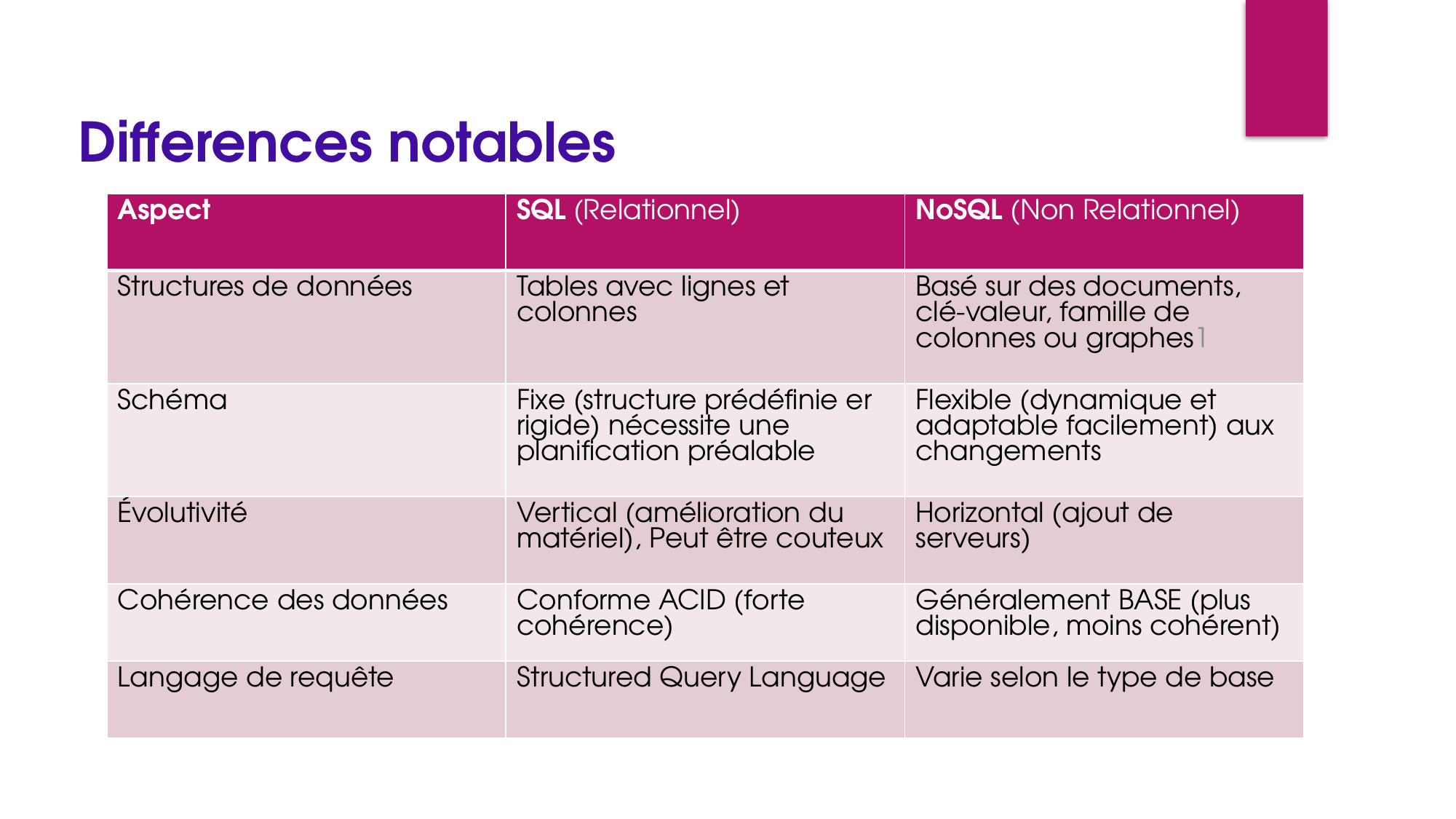

Differences notables
| Aspect | SQL (Relationnel) | NoSQL (Non Relationnel) |
| --- | --- | --- |
| Structures de données | Tables avec lignes et colonnes | Basé sur des documents, clé-valeur, famille de colonnes ou graphes1 |
| Schéma | Fixe (structure prédéfinie er rigide) nécessite une planification préalable | Flexible (dynamique et adaptable facilement) aux changements |
| Évolutivité | Vertical (amélioration du matériel), Peut être couteux | Horizontal (ajout de serveurs) |
| Cohérence des données | Conforme ACID (forte cohérence) | Généralement BASE (plus disponible, moins cohérent) |
| Langage de requête | Structured Query Language | Varie selon le type de base |